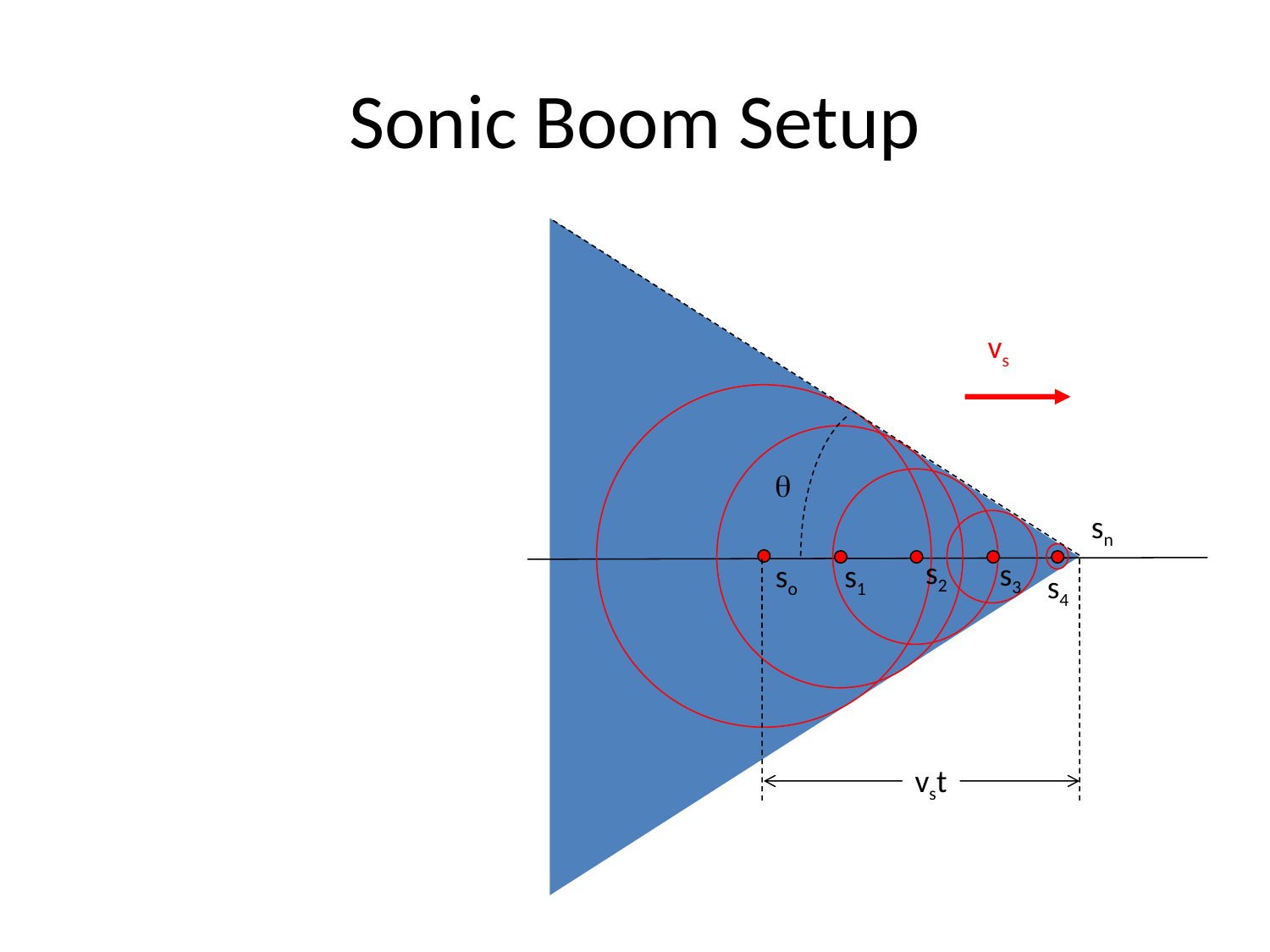

# Sonic Boom Setup

vs

sn

s2
s3

so
s1

s4
vst

θ